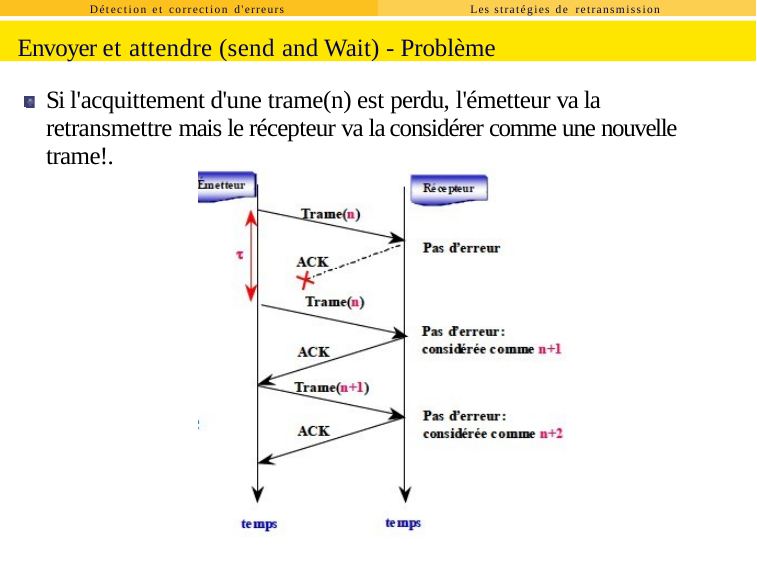

Détection et correction d'erreurs
Les stratégies de retransmission
Envoyer et attendre (send and Wait) - Problème
Si l'acquittement d'une trame(n) est perdu, l'émetteur va la  retransmettre mais le récepteur va la considérer comme une nouvelle  trame!.